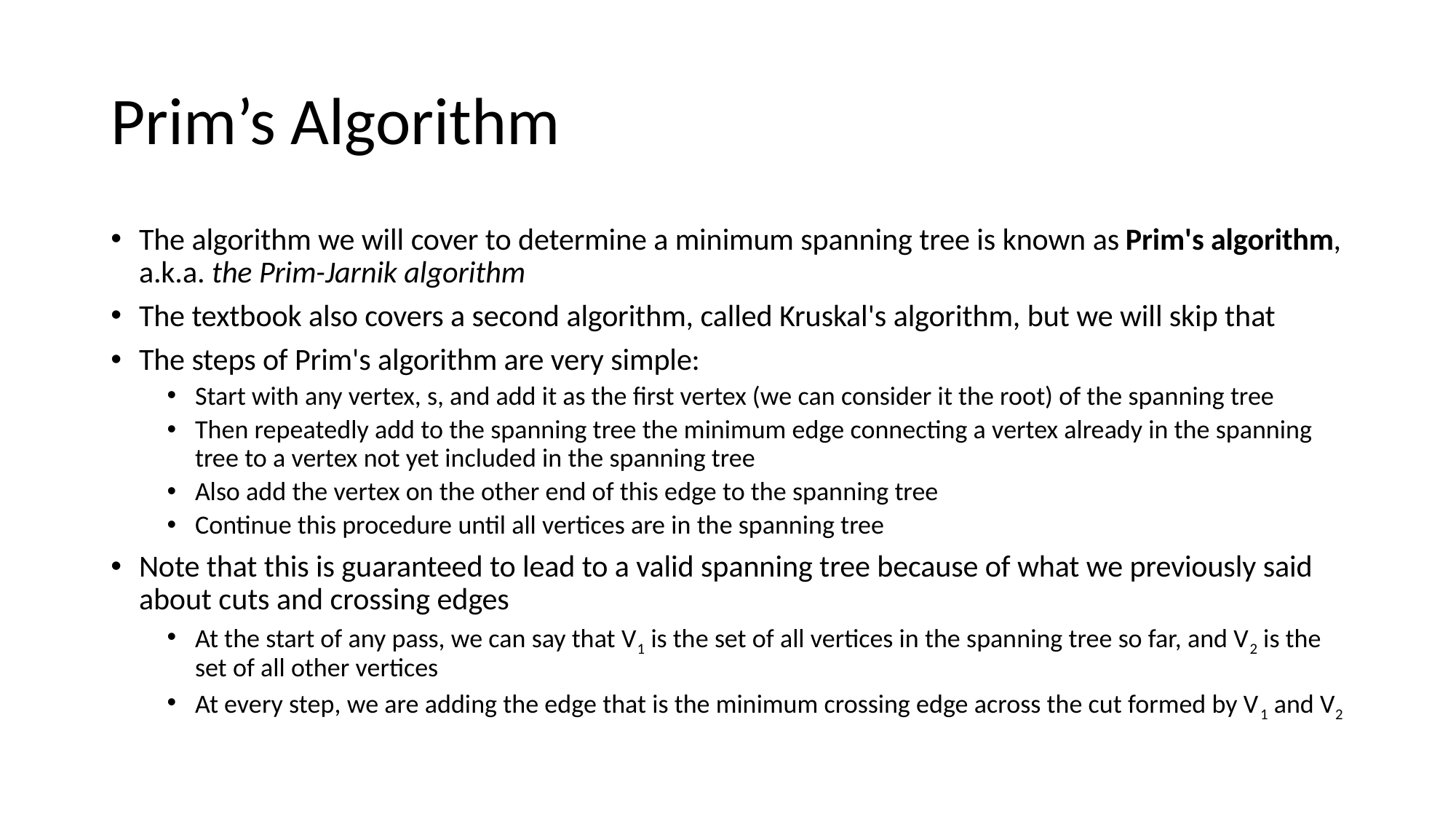

# Prim’s Algorithm
The algorithm we will cover to determine a minimum spanning tree is known as Prim's algorithm, a.k.a. the Prim-Jarnik algorithm
The textbook also covers a second algorithm, called Kruskal's algorithm, but we will skip that
The steps of Prim's algorithm are very simple:
Start with any vertex, s, and add it as the first vertex (we can consider it the root) of the spanning tree
Then repeatedly add to the spanning tree the minimum edge connecting a vertex already in the spanning tree to a vertex not yet included in the spanning tree
Also add the vertex on the other end of this edge to the spanning tree
Continue this procedure until all vertices are in the spanning tree
Note that this is guaranteed to lead to a valid spanning tree because of what we previously said about cuts and crossing edges
At the start of any pass, we can say that V1 is the set of all vertices in the spanning tree so far, and V2 is the set of all other vertices
At every step, we are adding the edge that is the minimum crossing edge across the cut formed by V1 and V2